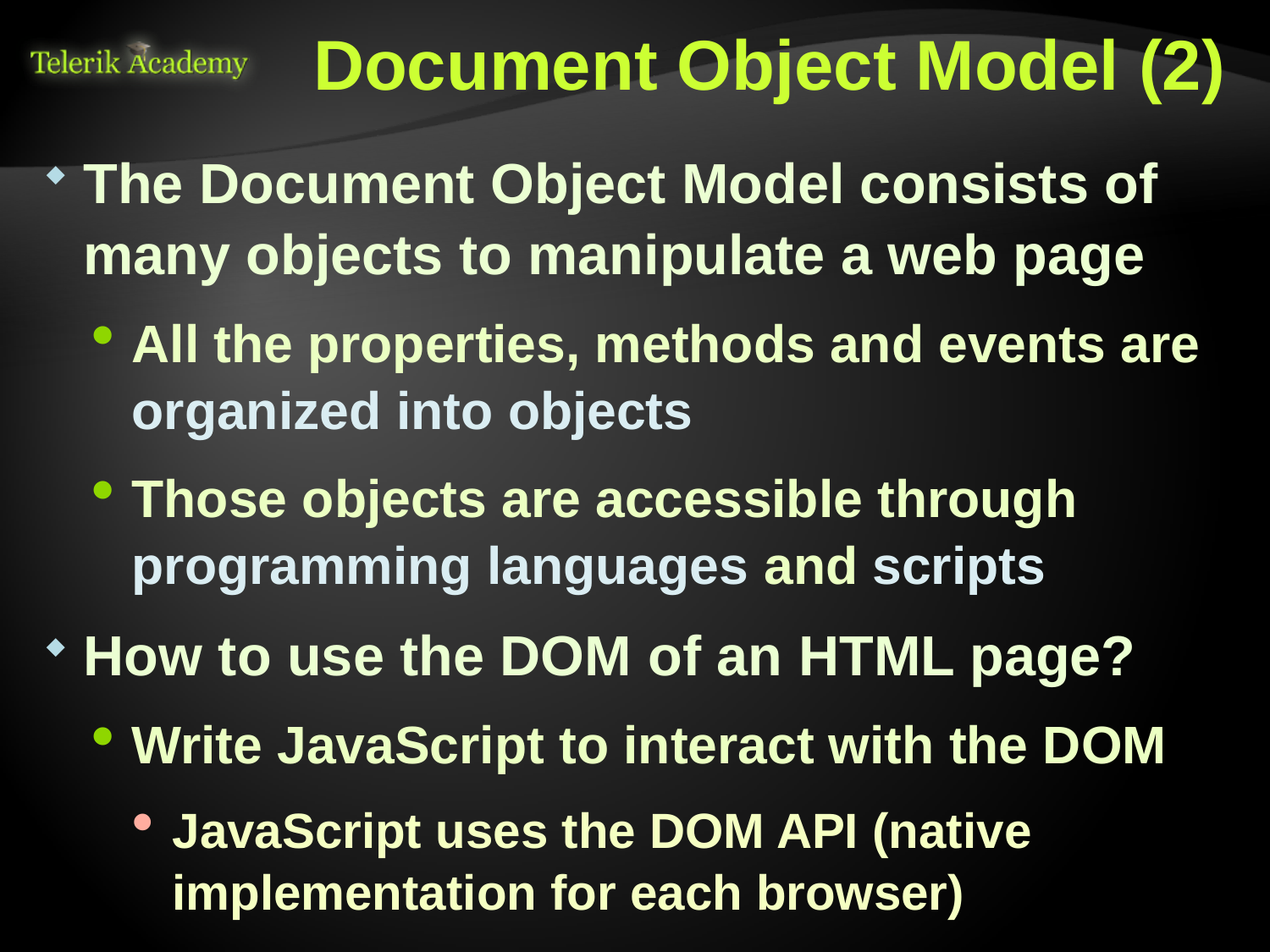

# Document Object Model (2)
The Document Object Model consists of many objects to manipulate a web page
All the properties, methods and events are organized into objects
Those objects are accessible through programming languages and scripts
How to use the DOM of an HTML page?
Write JavaScript to interact with the DOM
JavaScript uses the DOM API (native implementation for each browser)